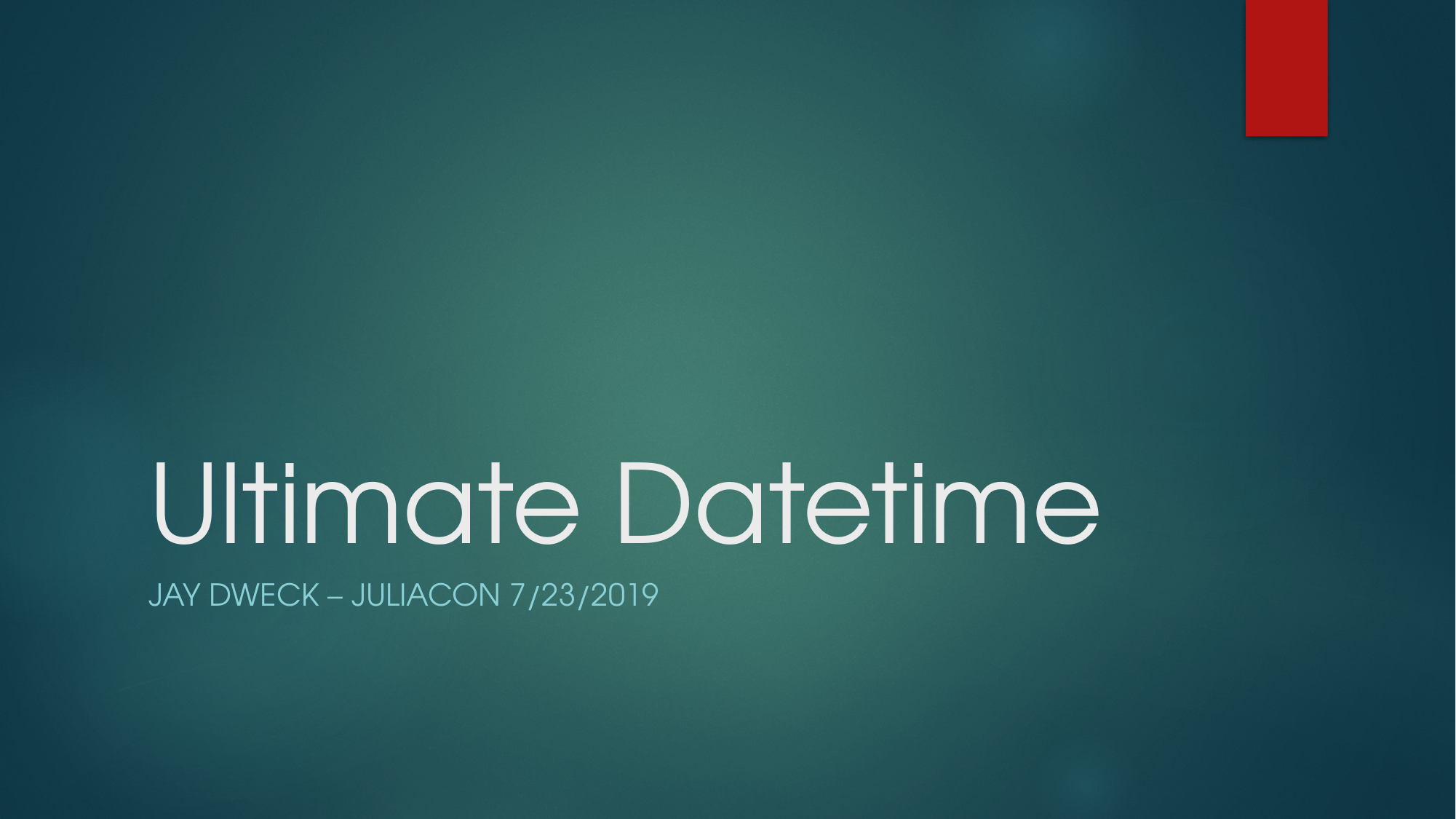

# Ultimate Datetime
Jay Dweck – Juliacon 7/23/2019